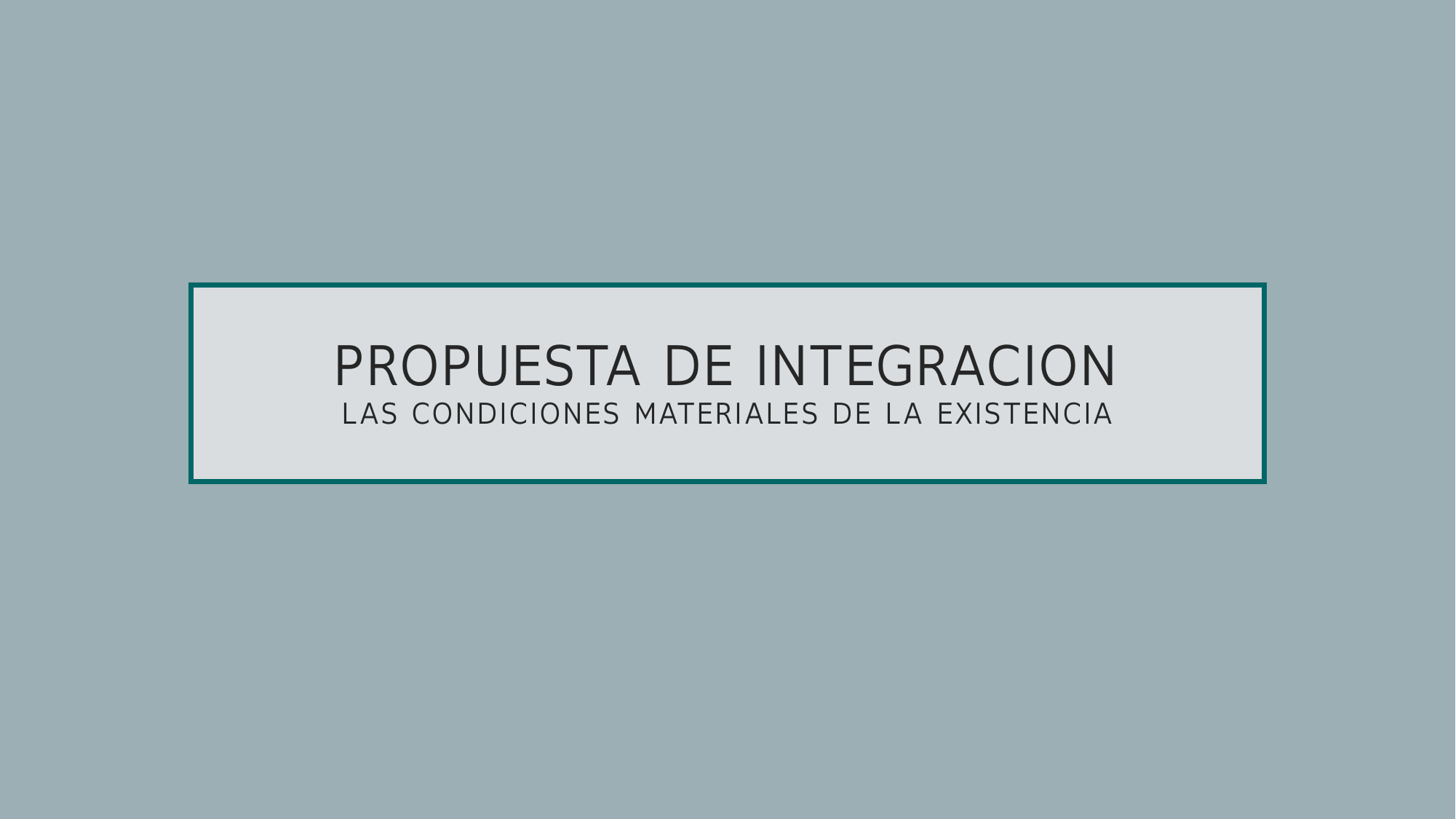

# Propuesta de INTEGRACION Las condiciones materiales de la existencia